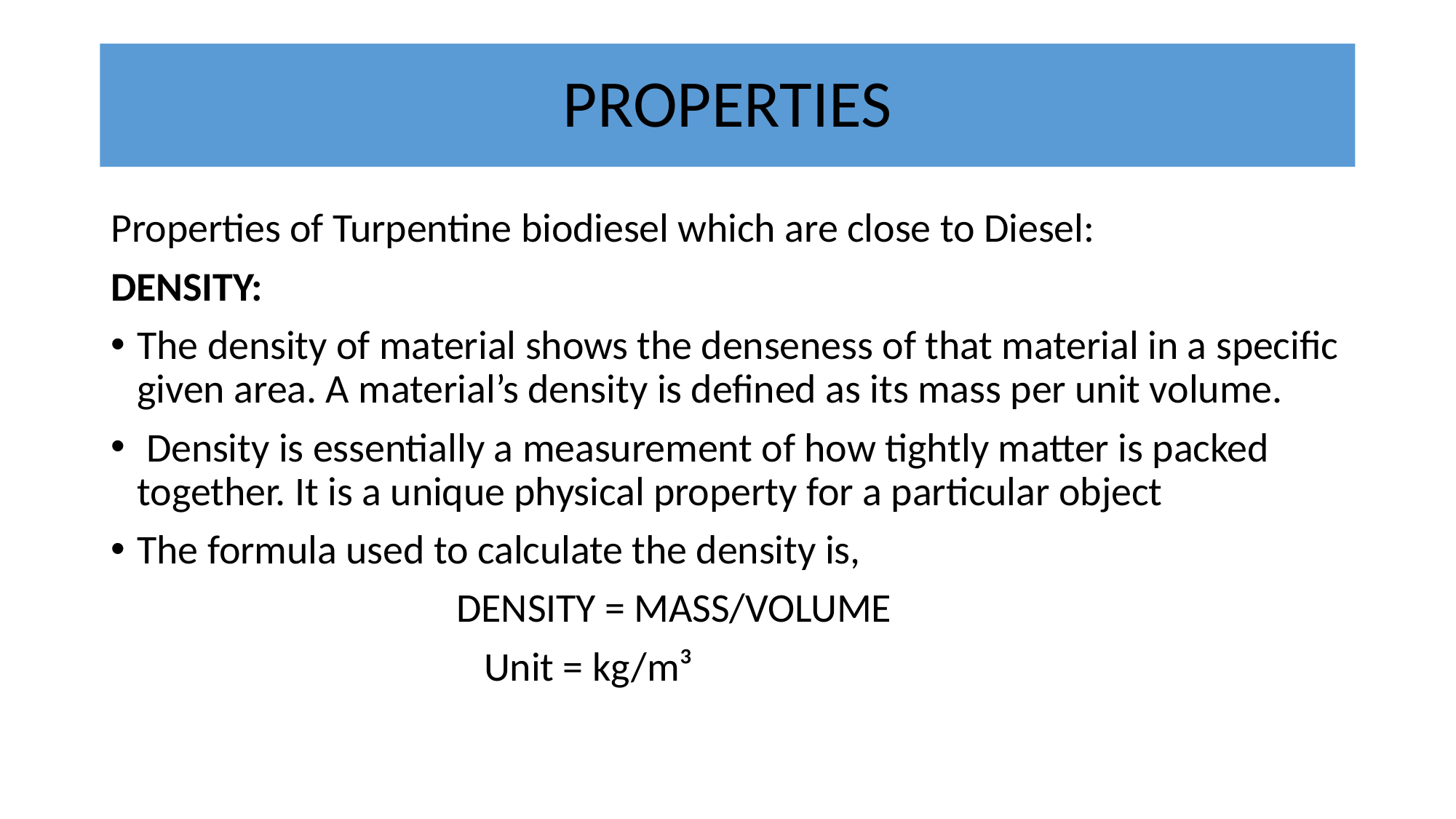

# PROPERTIES
Properties of Turpentine biodiesel which are close to Diesel:
DENSITY:
The density of material shows the denseness of that material in a specific given area. A material’s density is defined as its mass per unit volume.
 Density is essentially a measurement of how tightly matter is packed together. It is a unique physical property for a particular object
The formula used to calculate the density is,
                                      DENSITY = MASS/VOLUME
                                         Unit = kg/m³